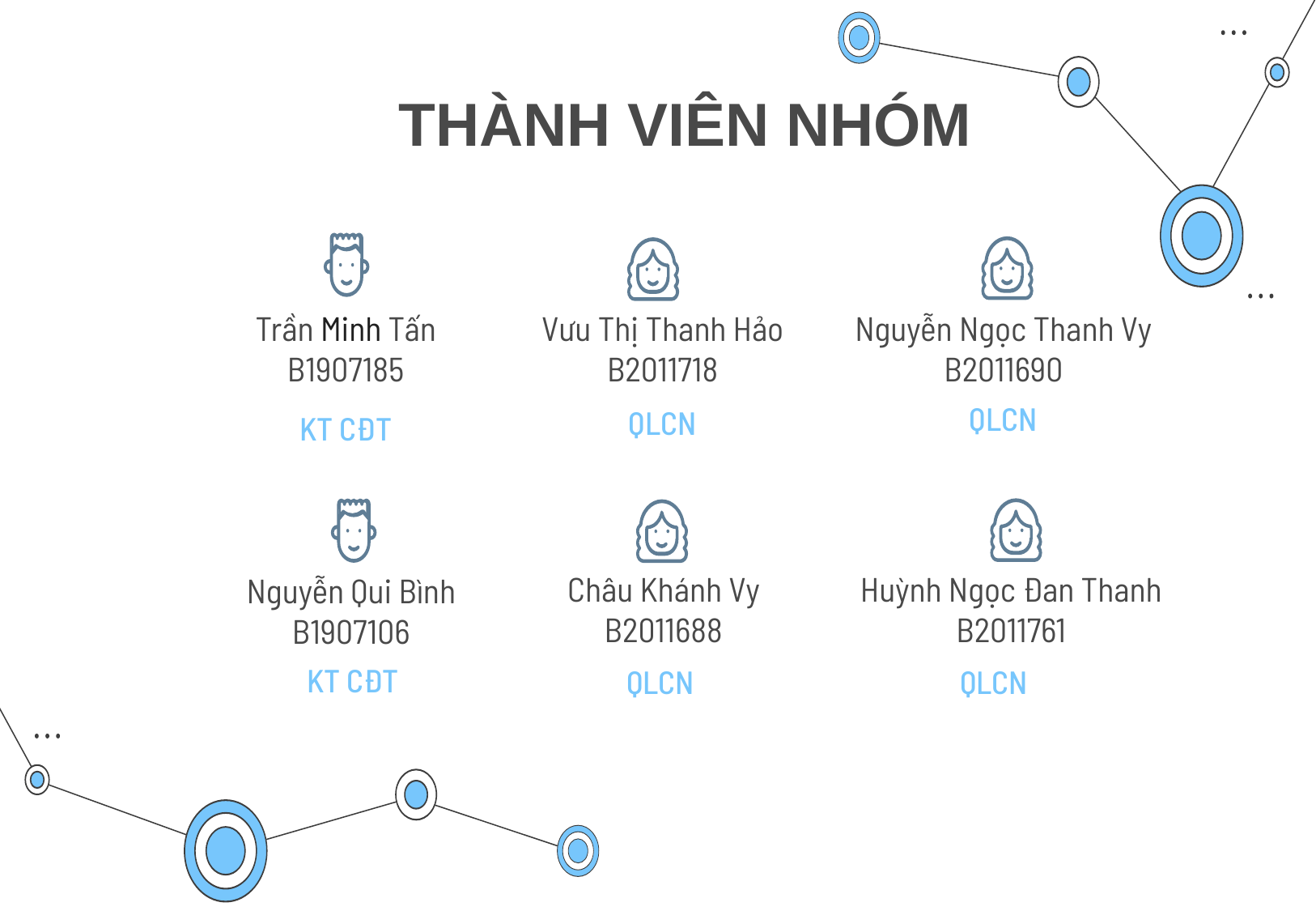

# THÀNH VIÊN NHÓM

Trần Minh Tấn
B1907185
Vưu Thị Thanh Hảo
B2011718
Nguyễn Ngọc Thanh Vy
B2011690
QLCN
QLCN
KT CĐT

Châu Khánh Vy
B2011688
Huỳnh Ngọc Đan Thanh
B2011761

Nguyễn Qui Bình
B1907106
KT CĐT

QLCN
QLCN